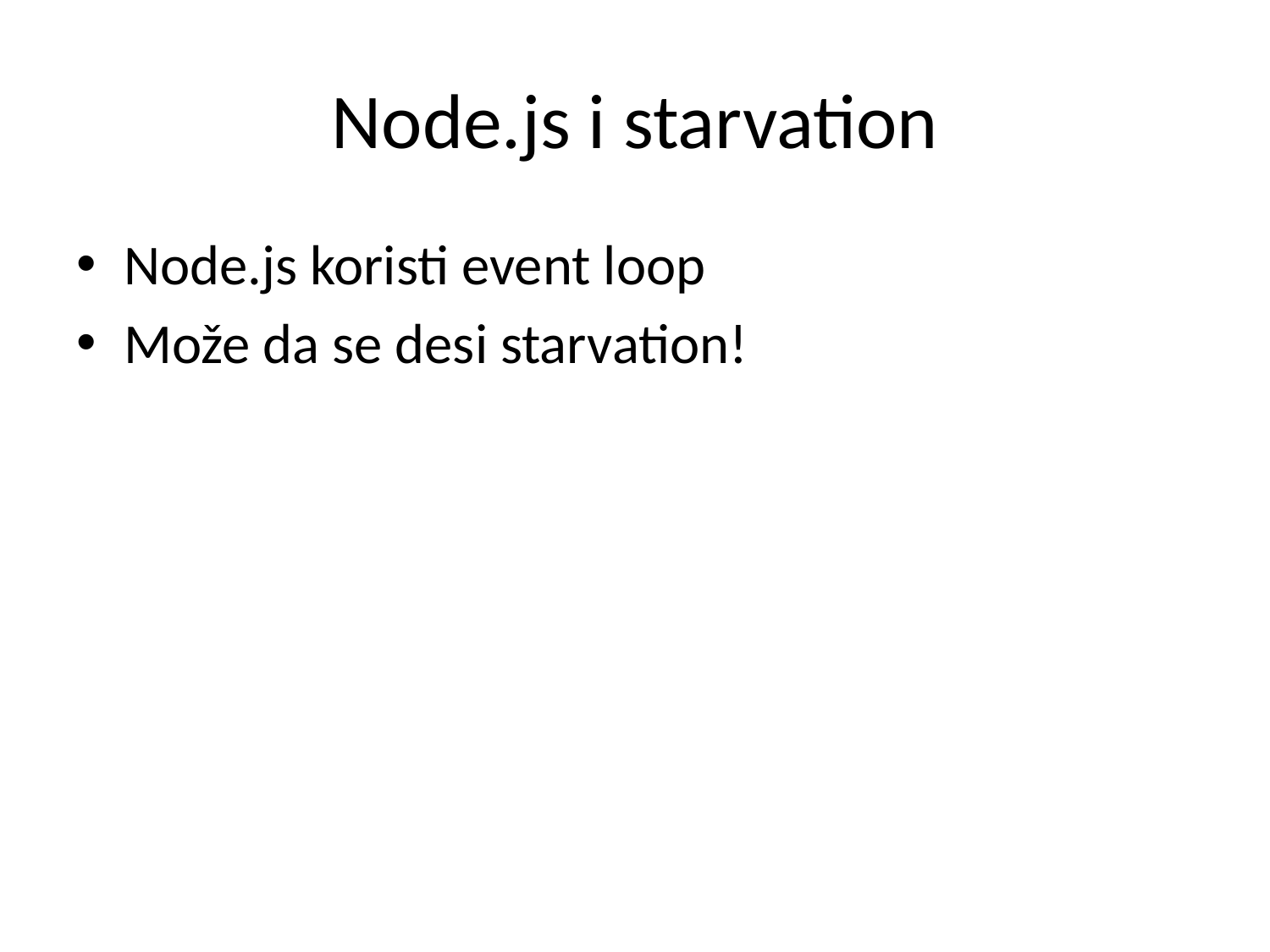

# Node.js i starvation
Node.js koristi event loop
Može da se desi starvation!